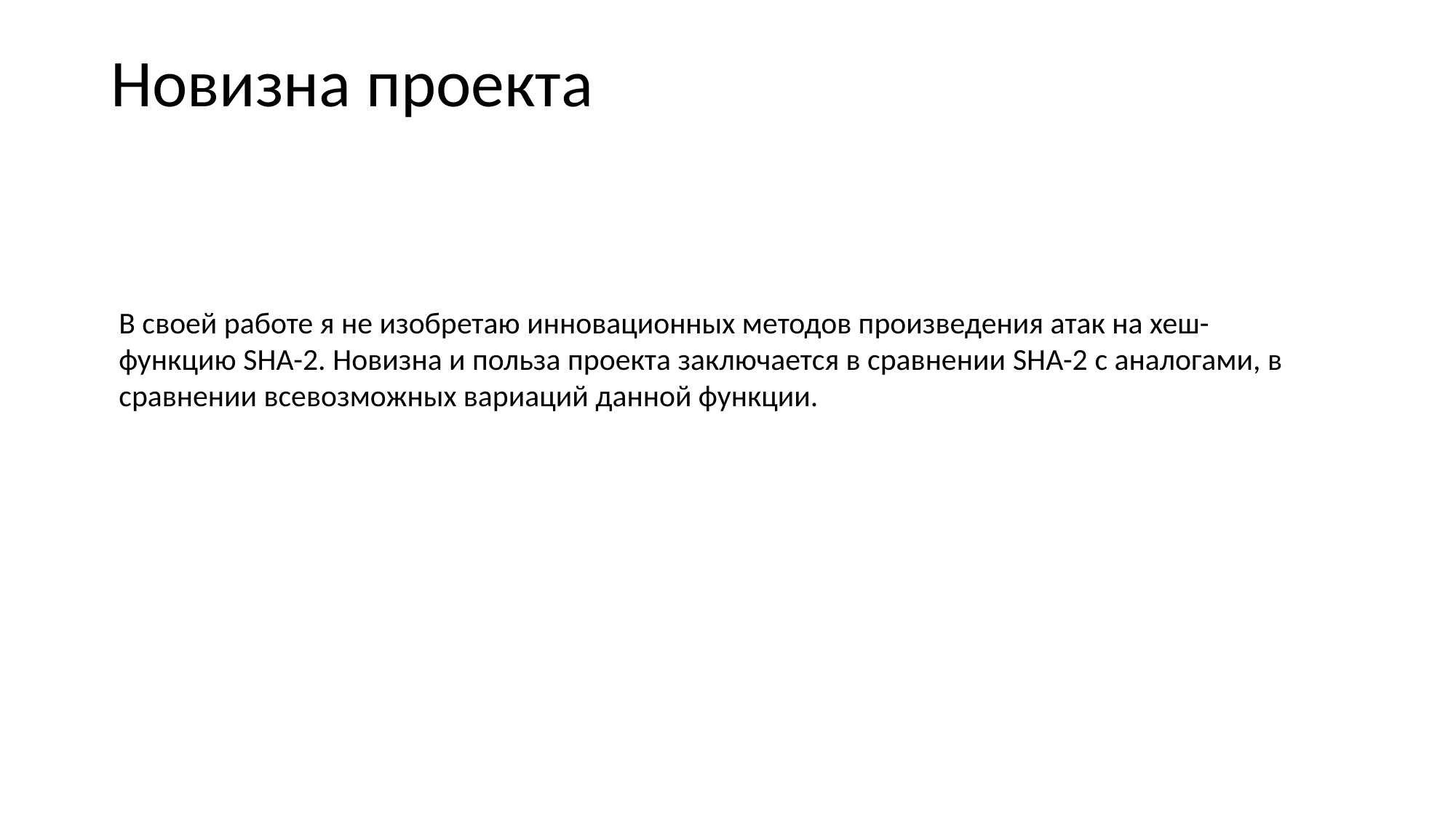

Новизна проекта
В своей работе я не изобретаю инновационных методов произведения атак на хеш-функцию SHA-2. Новизна и польза проекта заключается в сравнении SHA-2 с аналогами, в сравнении всевозможных вариаций данной функции.